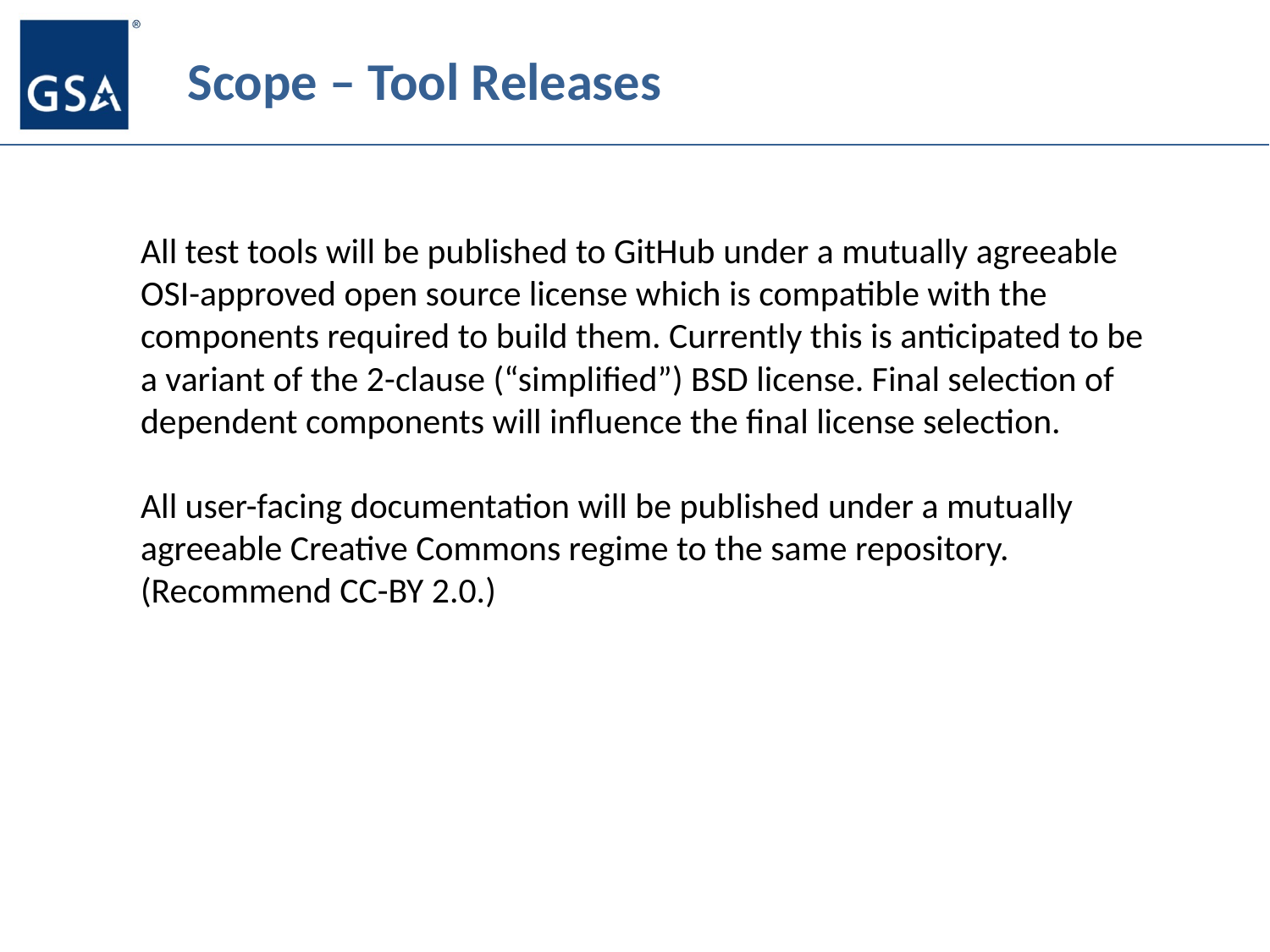

# Scope – Tool Releases
All test tools will be published to GitHub under a mutually agreeable OSI-approved open source license which is compatible with the components required to build them. Currently this is anticipated to be a variant of the 2-clause (“simplified”) BSD license. Final selection of dependent components will influence the final license selection.

All user-facing documentation will be published under a mutually agreeable Creative Commons regime to the same repository. (Recommend CC-BY 2.0.)